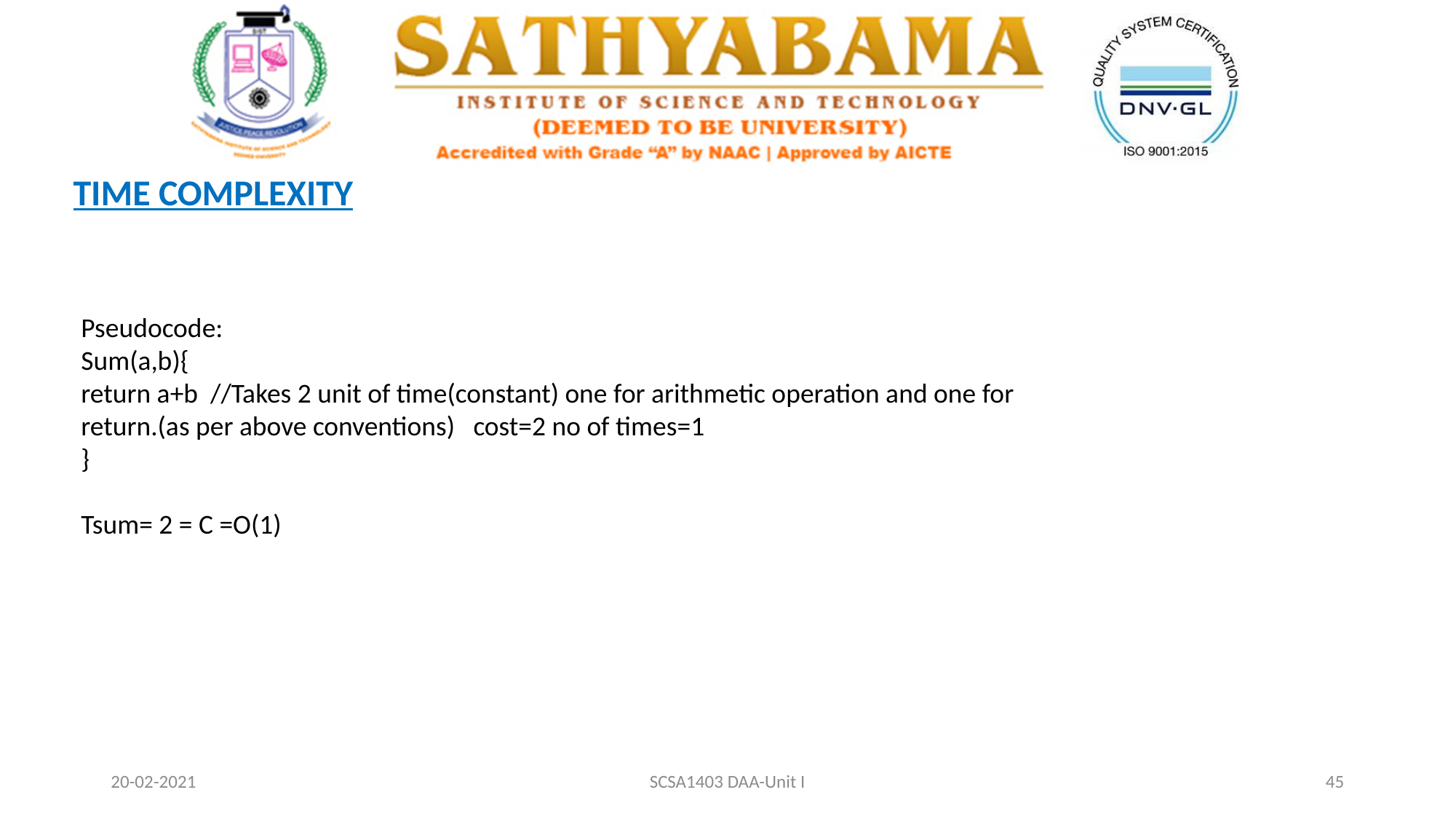

TIME COMPLEXITY

Pseudocode:
Sum(a,b){
return a+b  //Takes 2 unit of time(constant) one for arithmetic operation and one for return.(as per above conventions)   cost=2 no of times=1
}

Tsum= 2 = C =O(1)
20-02-2021
SCSA1403 DAA-Unit I
45